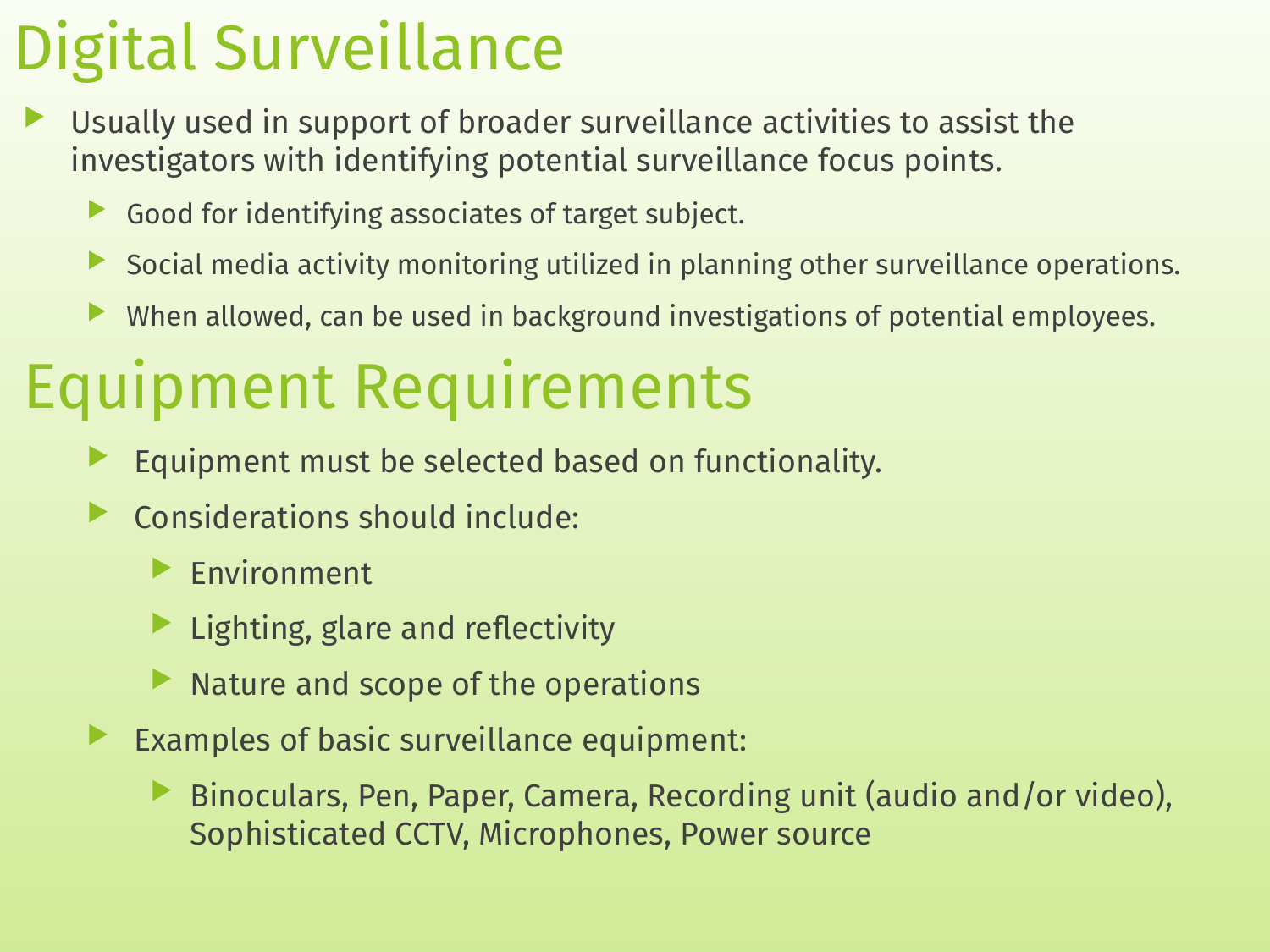

# Digital Surveillance
Usually used in support of broader surveillance activities to assist the investigators with identifying potential surveillance focus points.
Good for identifying associates of target subject.
Social media activity monitoring utilized in planning other surveillance operations.
When allowed, can be used in background investigations of potential employees.

Equipment Requirements
Equipment must be selected based on functionality.
Considerations should include:
Environment
Lighting, glare and reflectivity
Nature and scope of the operations
Examples of basic surveillance equipment:
Binoculars, Pen, Paper, Camera, Recording unit (audio and/or video), Sophisticated CCTV, Microphones, Power source

6